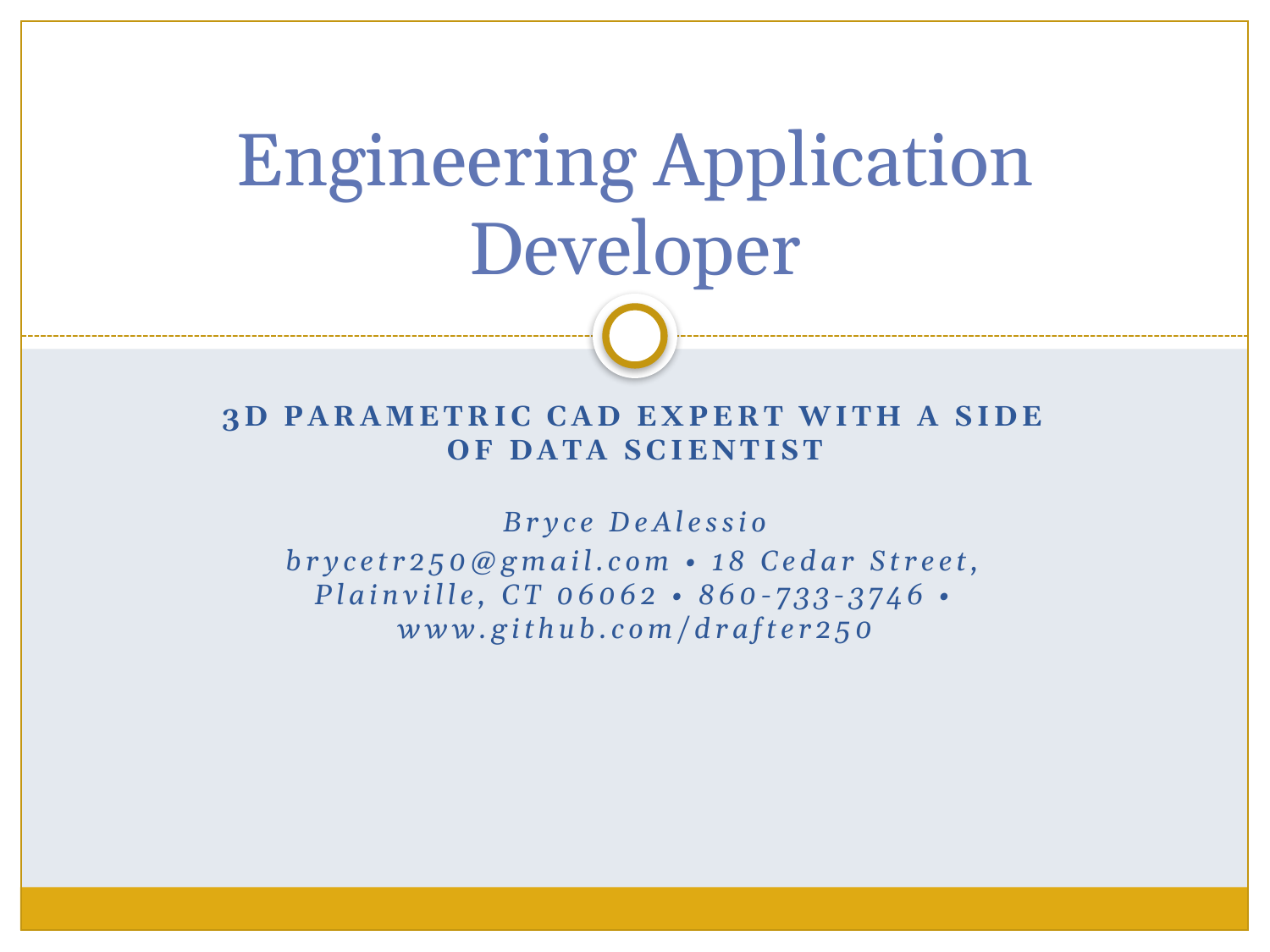

# Engineering Application Developer
3d Parametric CAD Expert with a side of Data Scientist
Bryce DeAlessio
brycetr250@gmail.com • 18 Cedar Street, Plainville, CT 06062 • 860-733-3746 • www.github.com/drafter250